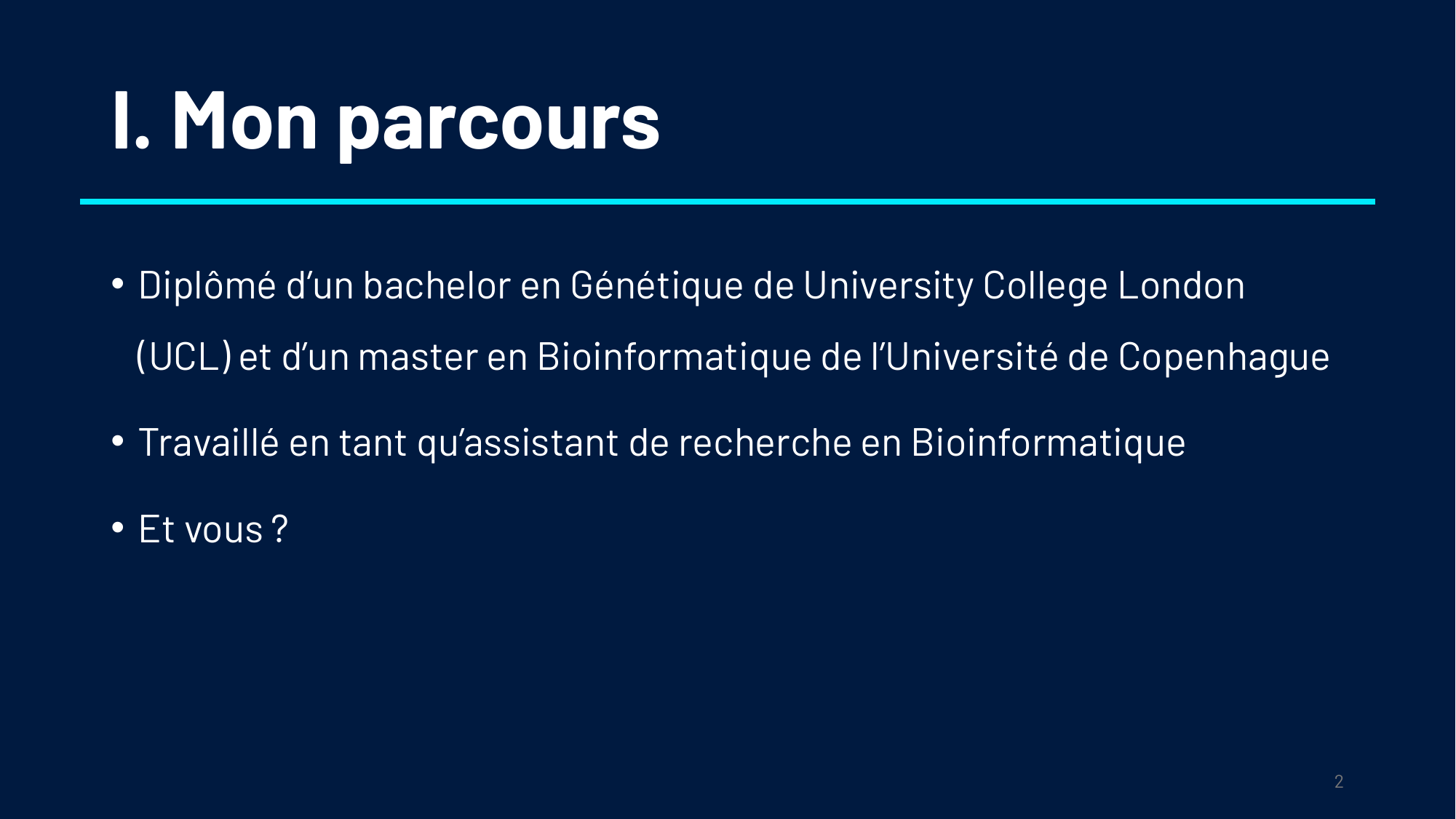

# I. Mon parcours
Diplômé d’un bachelor en Génétique de University College London (UCL) et d’un master en Bioinformatique de l’Université de Copenhague
Travaillé en tant qu’assistant de recherche en Bioinformatique
Et vous ?

2